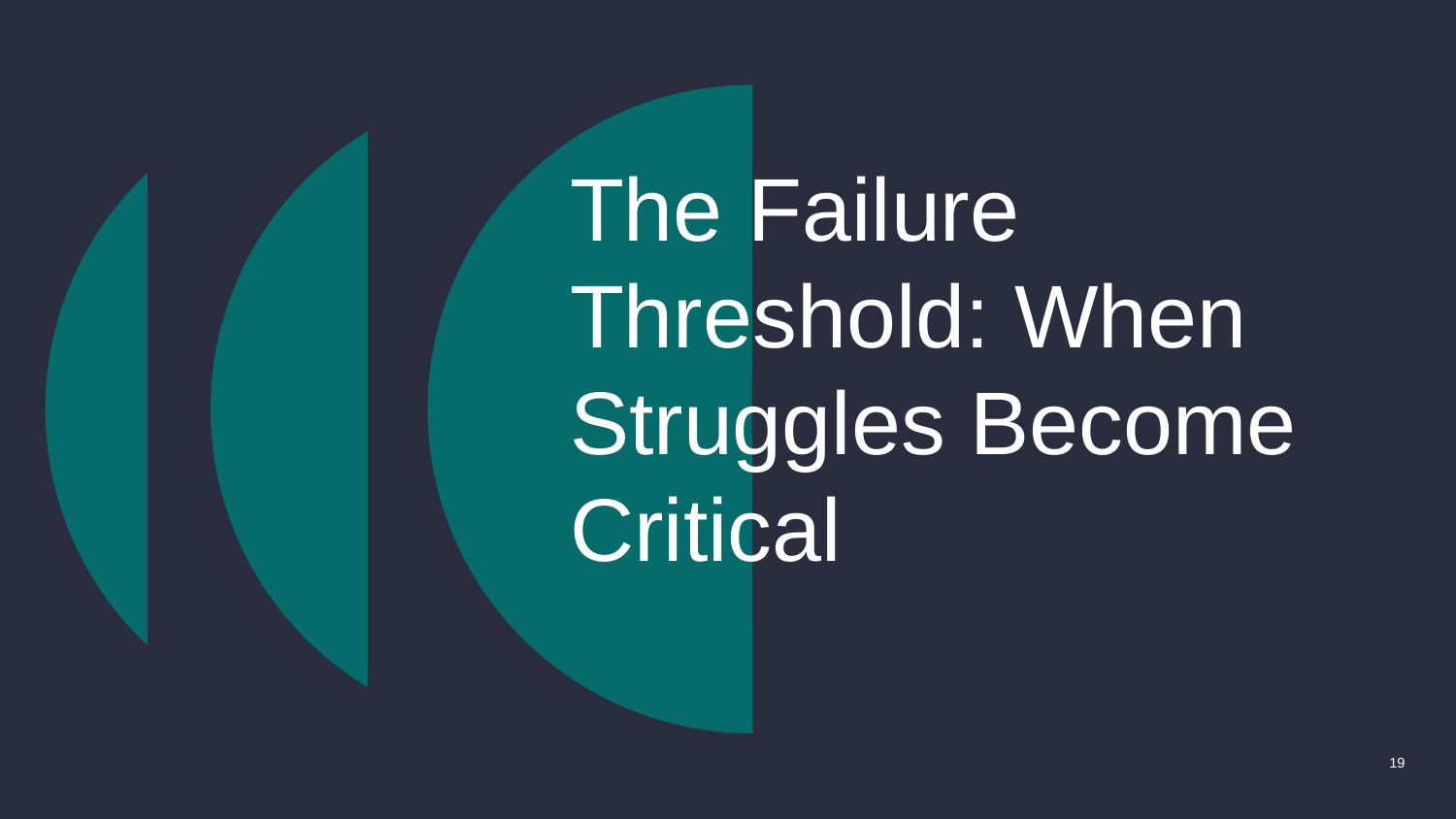

# The Failure Threshold: When Struggles Become Critical